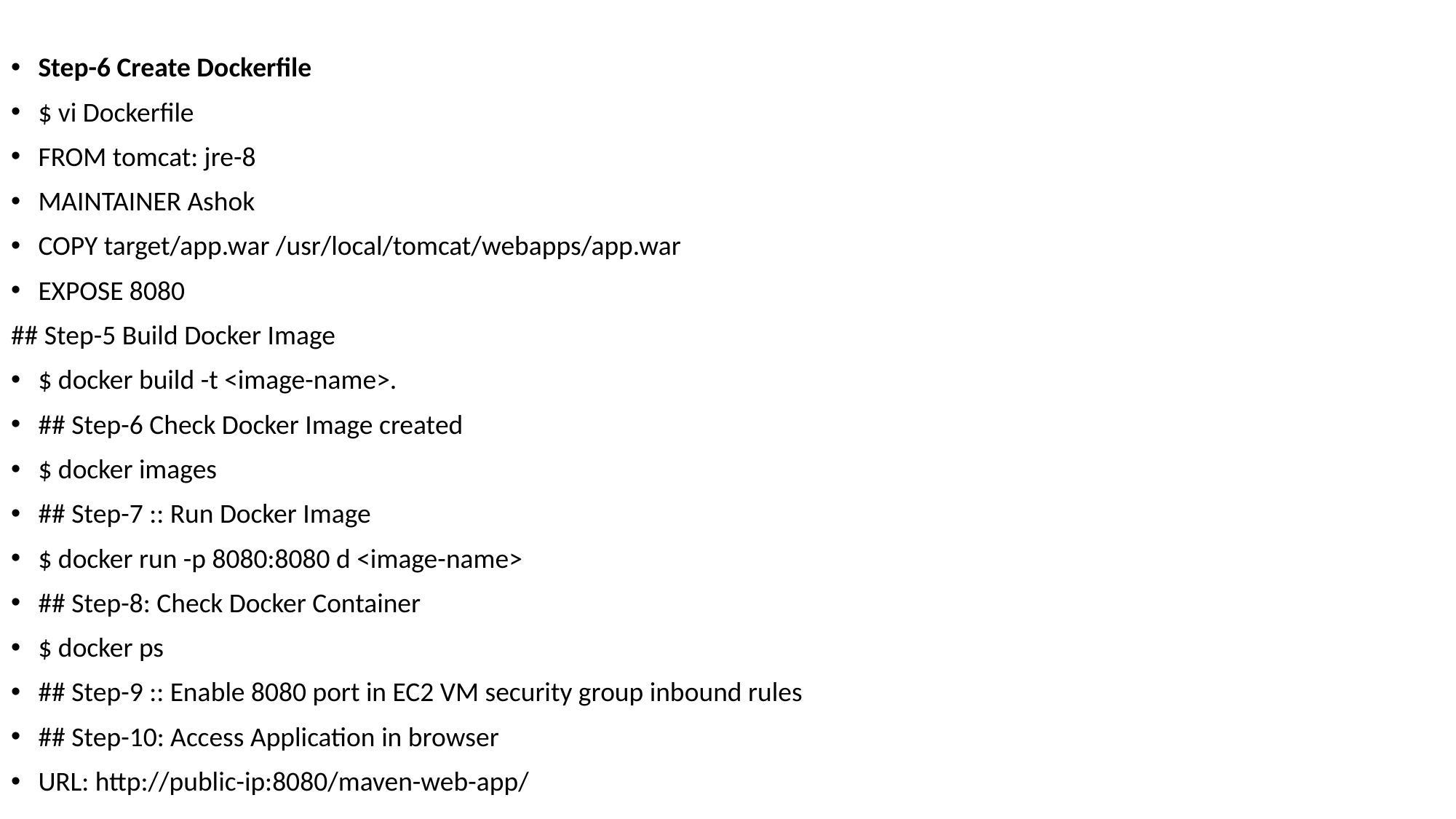

Step-6 Create Dockerfile
$ vi Dockerfile
FROM tomcat: jre-8
MAINTAINER Ashok
COPY target/app.war /usr/local/tomcat/webapps/app.war
EXPOSE 8080
## Step-5 Build Docker Image
$ docker build -t <image-name>.
## Step-6 Check Docker Image created
$ docker images
## Step-7 :: Run Docker Image
$ docker run -p 8080:8080 d <image-name>
## Step-8: Check Docker Container
$ docker ps
## Step-9 :: Enable 8080 port in EC2 VM security group inbound rules
## Step-10: Access Application in browser
URL: http://public-ip:8080/maven-web-app/